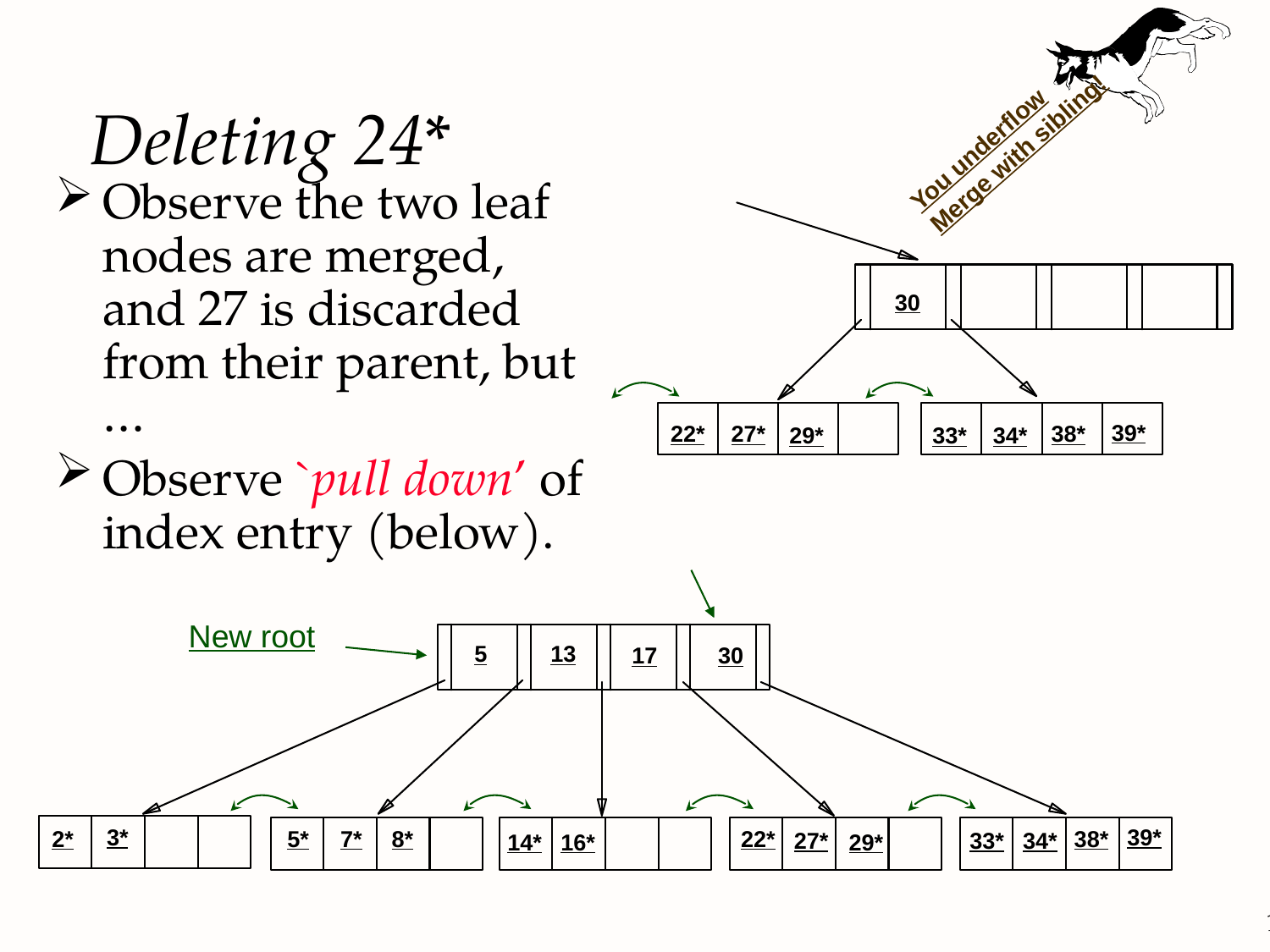

Deleting 24*
You underflow
Merge with sibling!
Observe the two leaf nodes are merged, and 27 is discarded from their parent, but …
Observe `pull down’ of index entry (below).

30

39*
22*
27*
38*
29*
33*
34*

New root

5
13
17
30

3*
39*

2*
5*
7*
8*
22*
38*
27*
33*
34*
14*
16*
29*

# 19